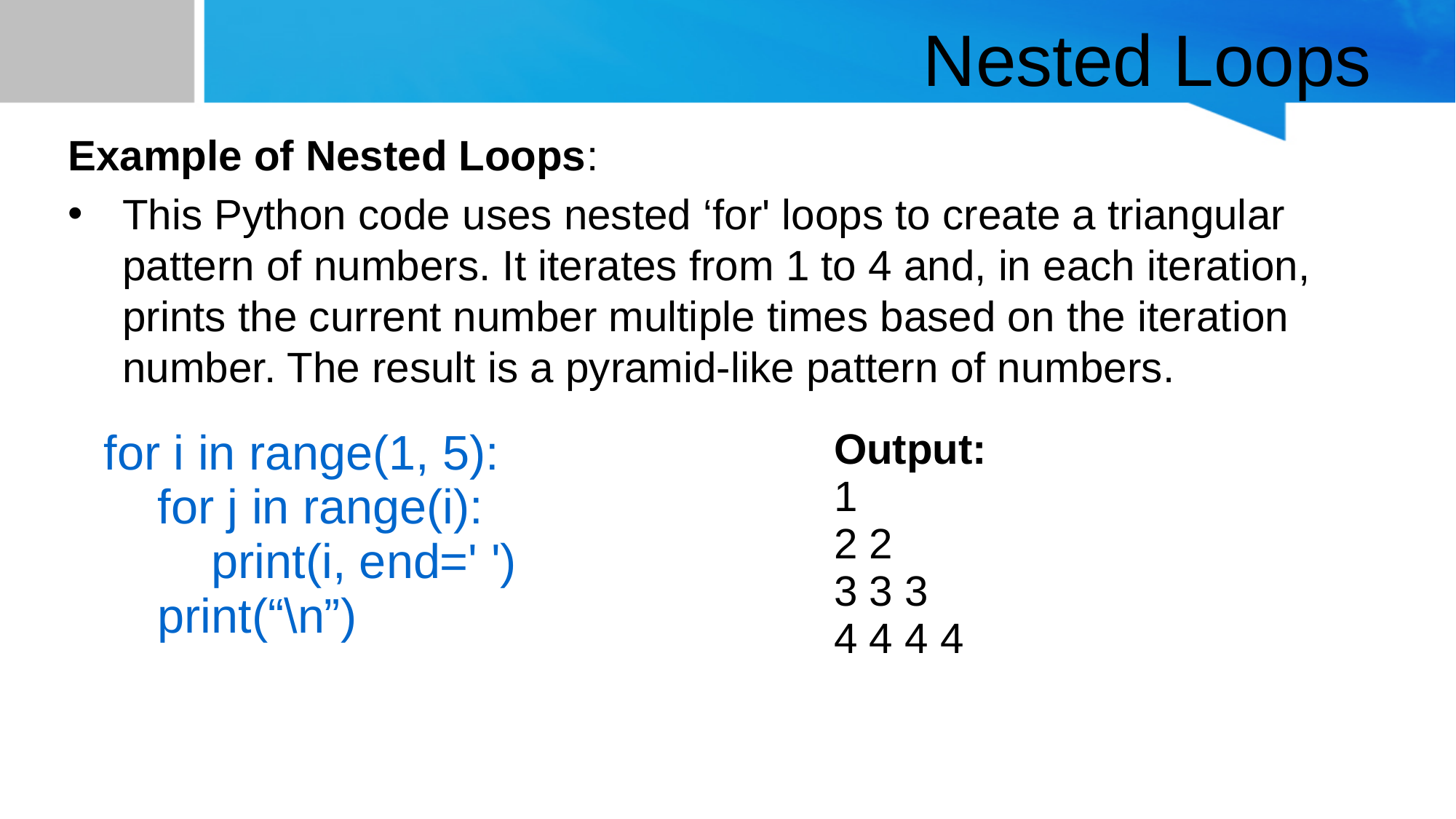

# Nested Loops
Example of Nested Loops:
This Python code uses nested ‘for' loops to create a triangular pattern of numbers. It iterates from 1 to 4 and, in each iteration, prints the current number multiple times based on the iteration number. The result is a pyramid-like pattern of numbers.
| for i in range(1, 5): for j in range(i): print(i, end=' ') print(“\n”) | Output: 1 2 2 3 3 3 4 4 4 4 |
| --- | --- |